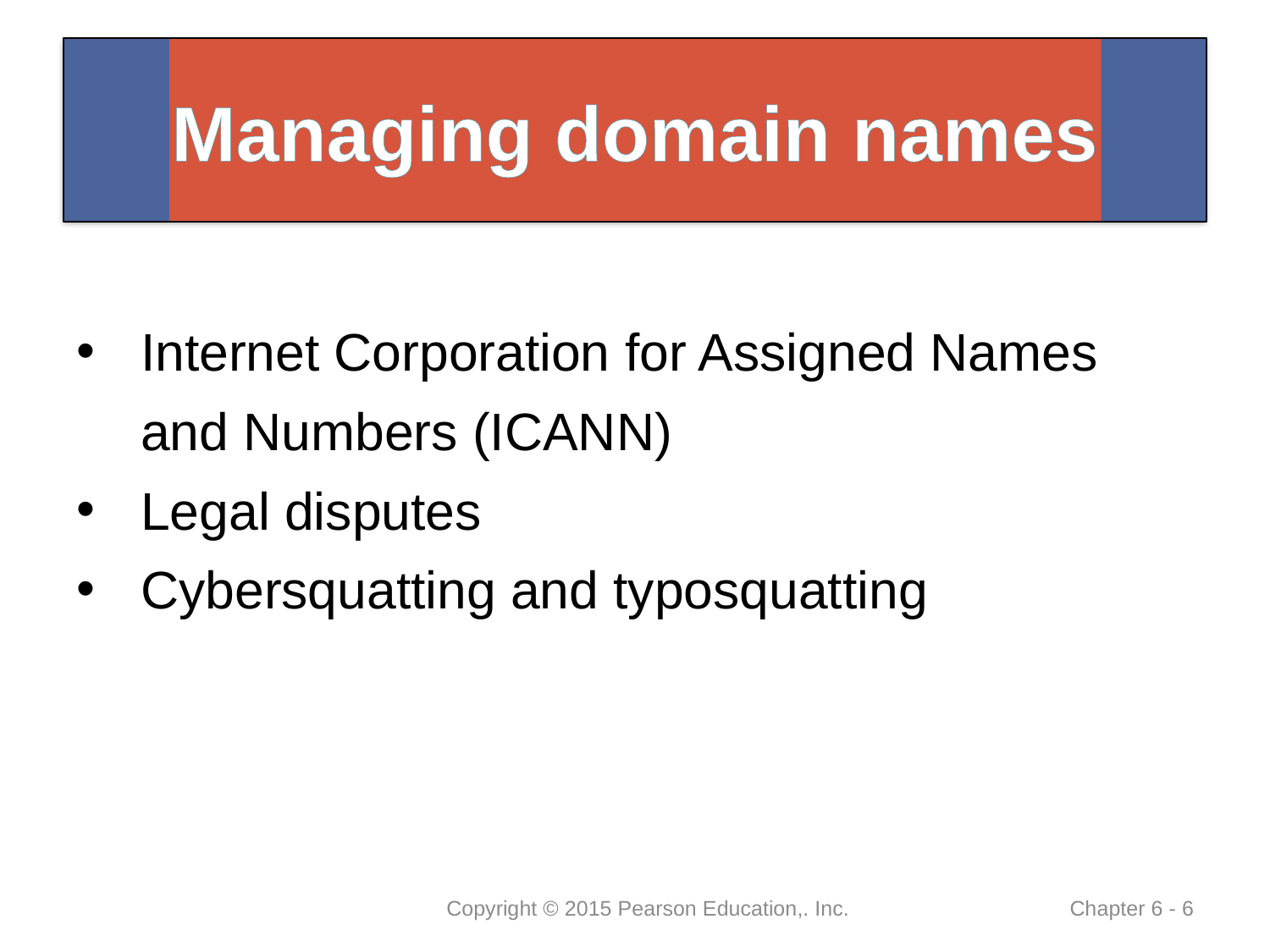

#
Managing domain names

Internet Corporation for Assigned Names and Numbers (ICANN)
Legal disputes
Cybersquatting and typosquatting
Copyright © 2015 Pearson Education,. Inc.
 Chapter 6 - 6